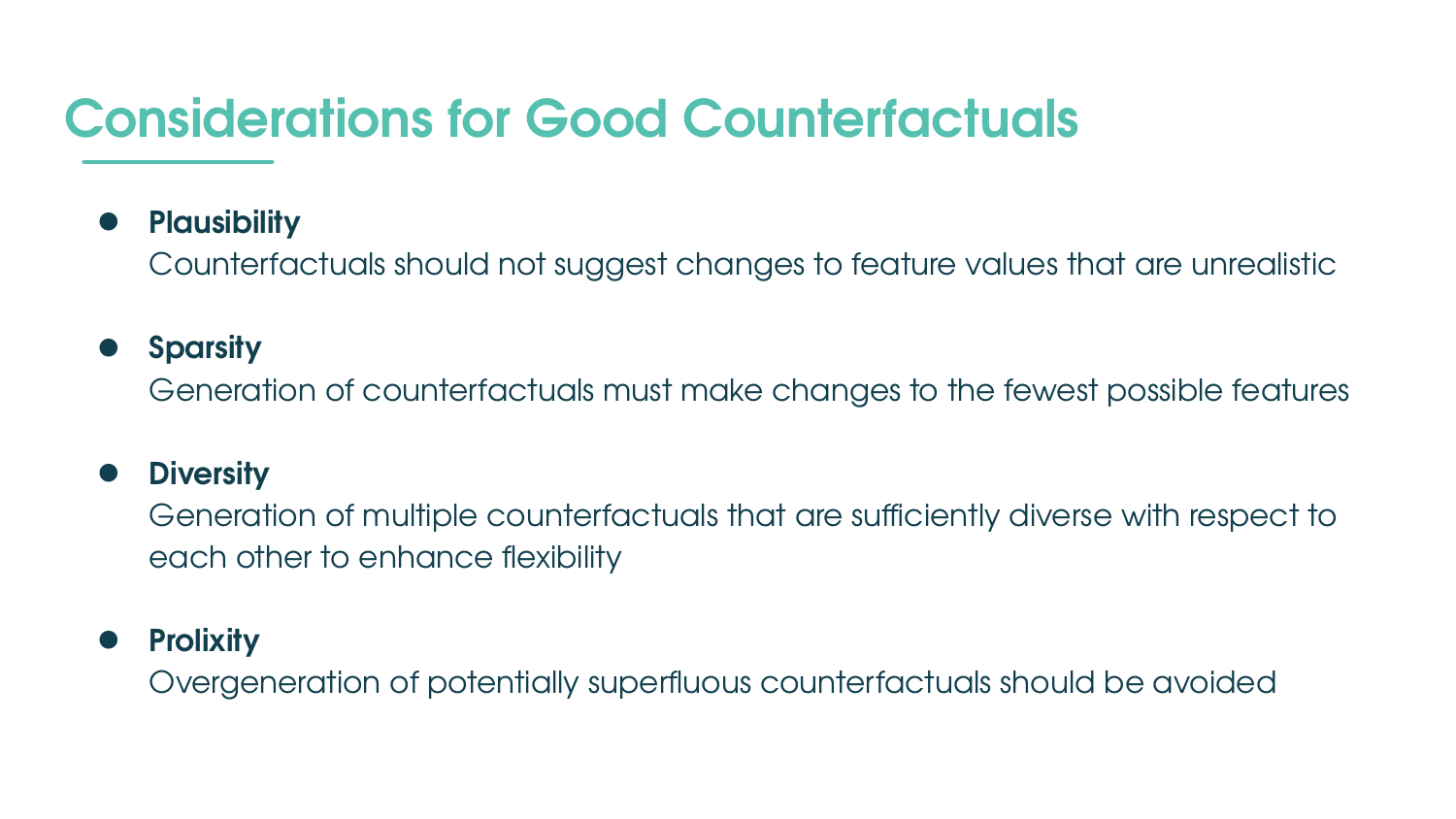

# Considerations for Good Counterfactuals
Plausibility
Counterfactuals should not suggest changes to feature values that are unrealistic

Sparsity
Generation of counterfactuals must make changes to the fewest possible features

Diversity
Generation of multiple counterfactuals that are sufficiently diverse with respect to each other to enhance flexibility

Prolixity
Overgeneration of potentially superfluous counterfactuals should be avoided